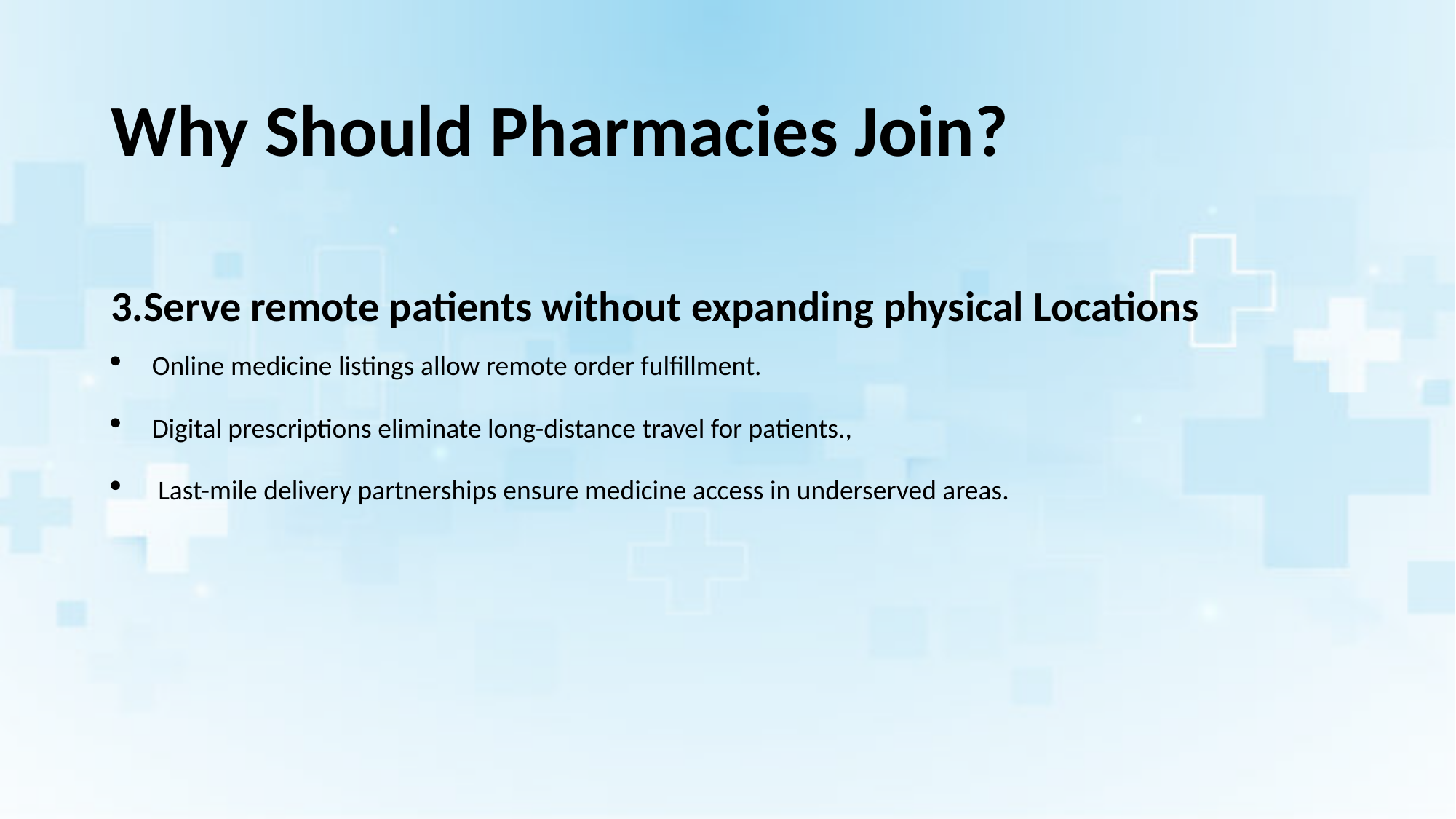

# Why Should Pharmacies Join?
3.Serve remote patients without expanding physical Locations
Online medicine listings allow remote order fulfillment.
Digital prescriptions eliminate long-distance travel for patients.,
 Last-mile delivery partnerships ensure medicine access in underserved areas.